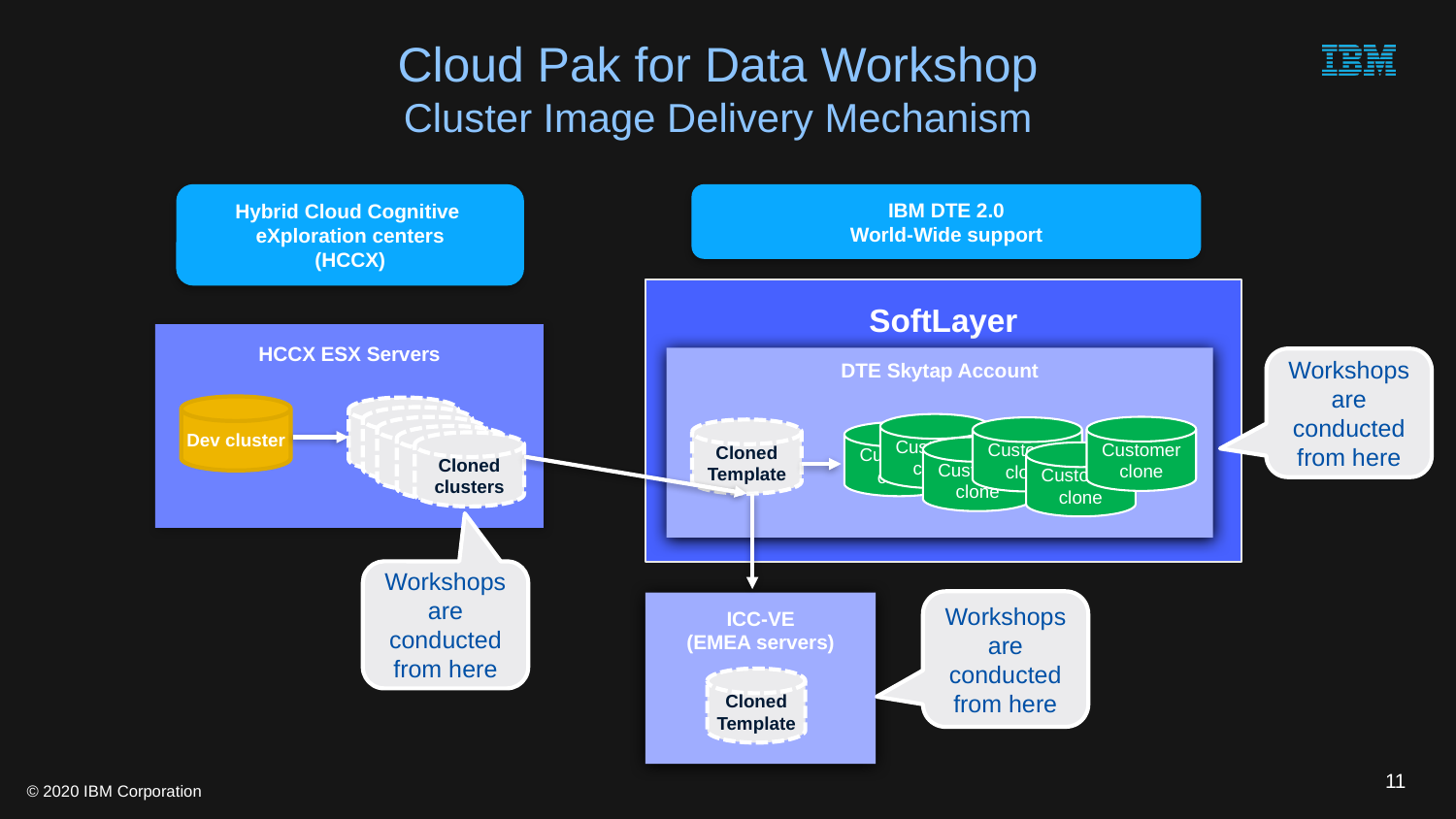

# Cloud Pak for Data Workshop Cluster Image Delivery Mechanism
Hybrid Cloud Cognitive  eXploration centers
(HCCX)
IBM DTE 2.0
World-Wide support

SoftLayer

HCCX ESX Servers

Dev cluster
x
x
x
x
Cloned clusters
DTE Skytap Account

Workshops are conducted from here
Customer clone
Customer clone
Customer clone
Cloned Template
Customer clone
Customer clone
Customer clone
Workshops are conducted from here
Workshops are conducted from here
ICC-VE
(EMEA servers)

Cloned Template
11
© 2020 IBM Corporation